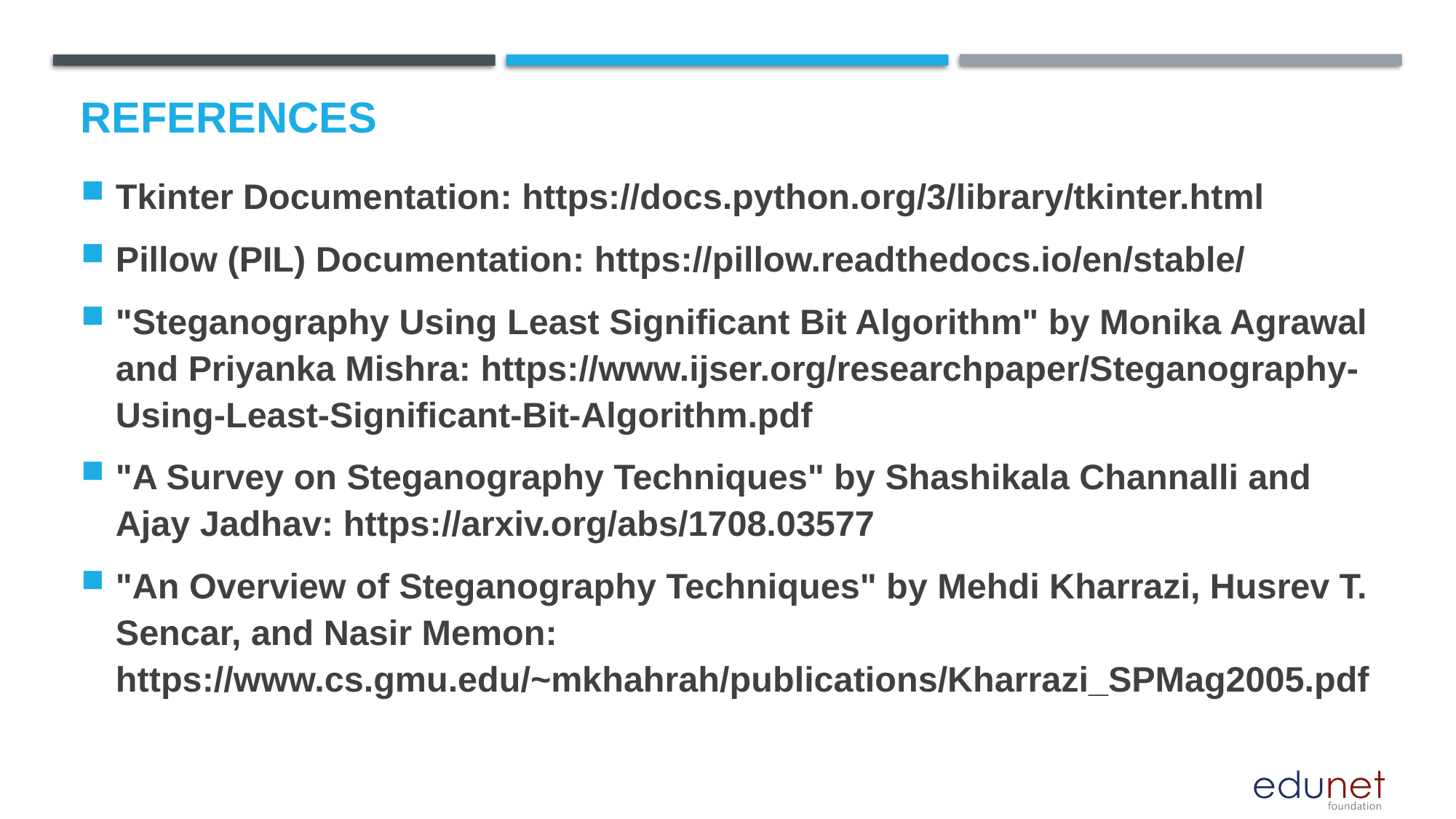

# References
Tkinter Documentation: https://docs.python.org/3/library/tkinter.html
Pillow (PIL) Documentation: https://pillow.readthedocs.io/en/stable/
"Steganography Using Least Significant Bit Algorithm" by Monika Agrawal and Priyanka Mishra: https://www.ijser.org/researchpaper/Steganography-Using-Least-Significant-Bit-Algorithm.pdf
"A Survey on Steganography Techniques" by Shashikala Channalli and Ajay Jadhav: https://arxiv.org/abs/1708.03577
"An Overview of Steganography Techniques" by Mehdi Kharrazi, Husrev T. Sencar, and Nasir Memon: https://www.cs.gmu.edu/~mkhahrah/publications/Kharrazi_SPMag2005.pdf